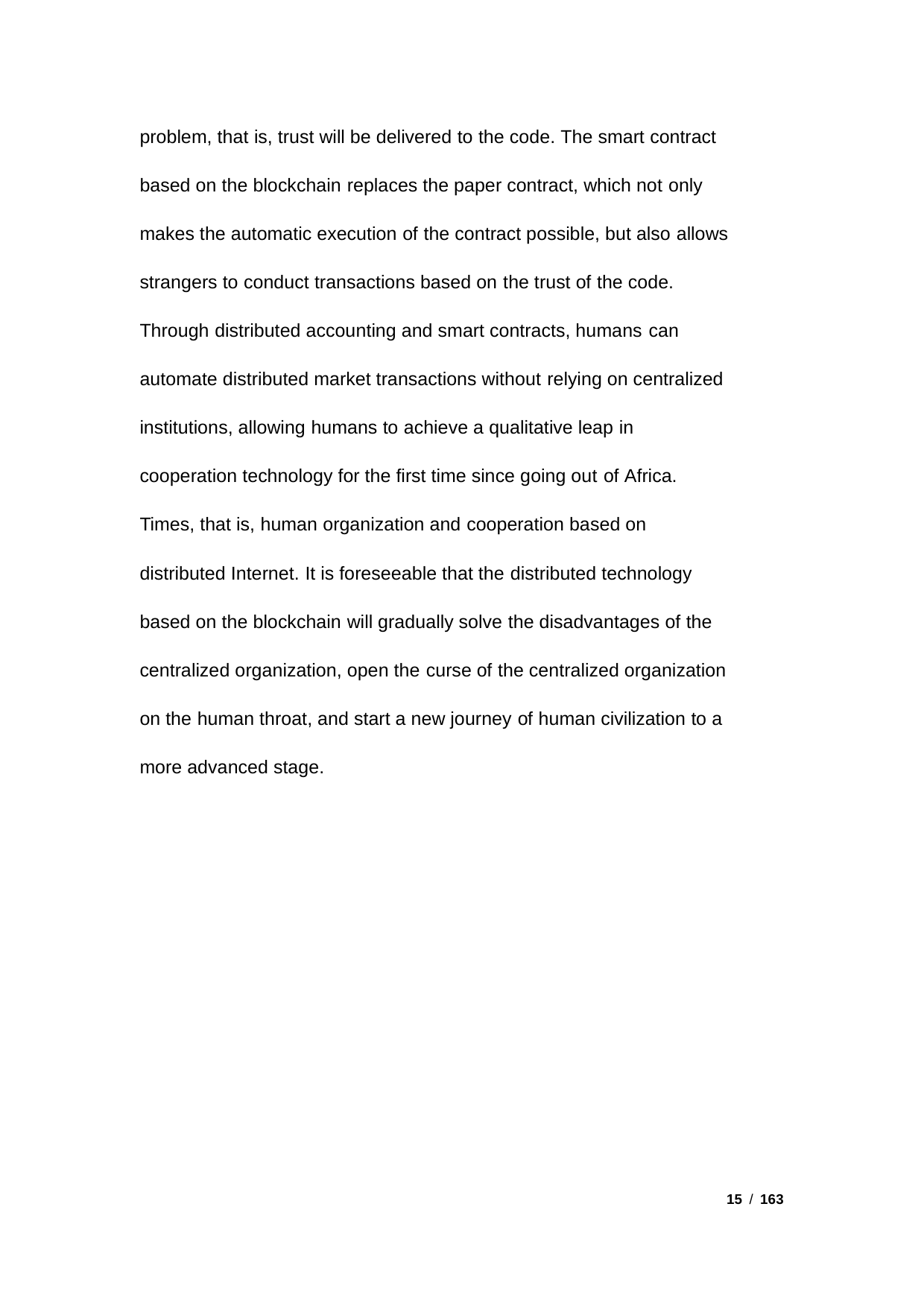

problem, that is, trust will be delivered to the code. The smart contract
based on the blockchain replaces the paper contract, which not only
makes the automatic execution of the contract possible, but also allows
strangers to conduct transactions based on the trust of the code.
Through distributed accounting and smart contracts, humans can
automate distributed market transactions without relying on centralized
institutions, allowing humans to achieve a qualitative leap in
cooperation technology for the first time since going out of Africa.
Times, that is, human organization and cooperation based on
distributed Internet. It is foreseeable that the distributed technology
based on the blockchain will gradually solve the disadvantages of the
centralized organization, open the curse of the centralized organization
on the human throat, and start a new journey of human civilization to a
more advanced stage.
15 / 163